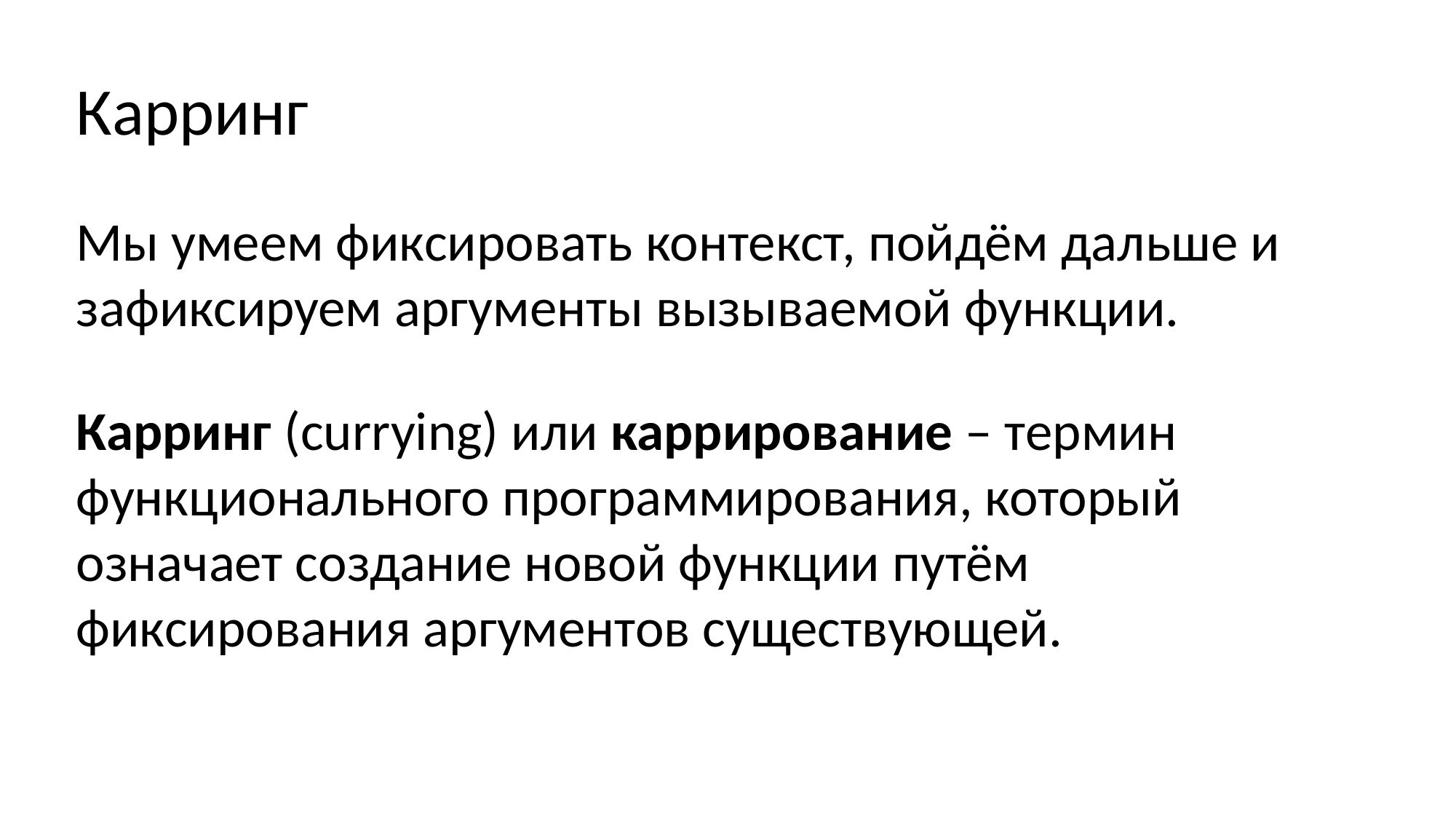

Карринг
Мы умеем фиксировать контекст, пойдём дальше и зафиксируем аргументы вызываемой функции.

Карринг (currying) или каррирование – термин функционального программирования, который означает создание новой функции путём фиксирования аргументов существующей.